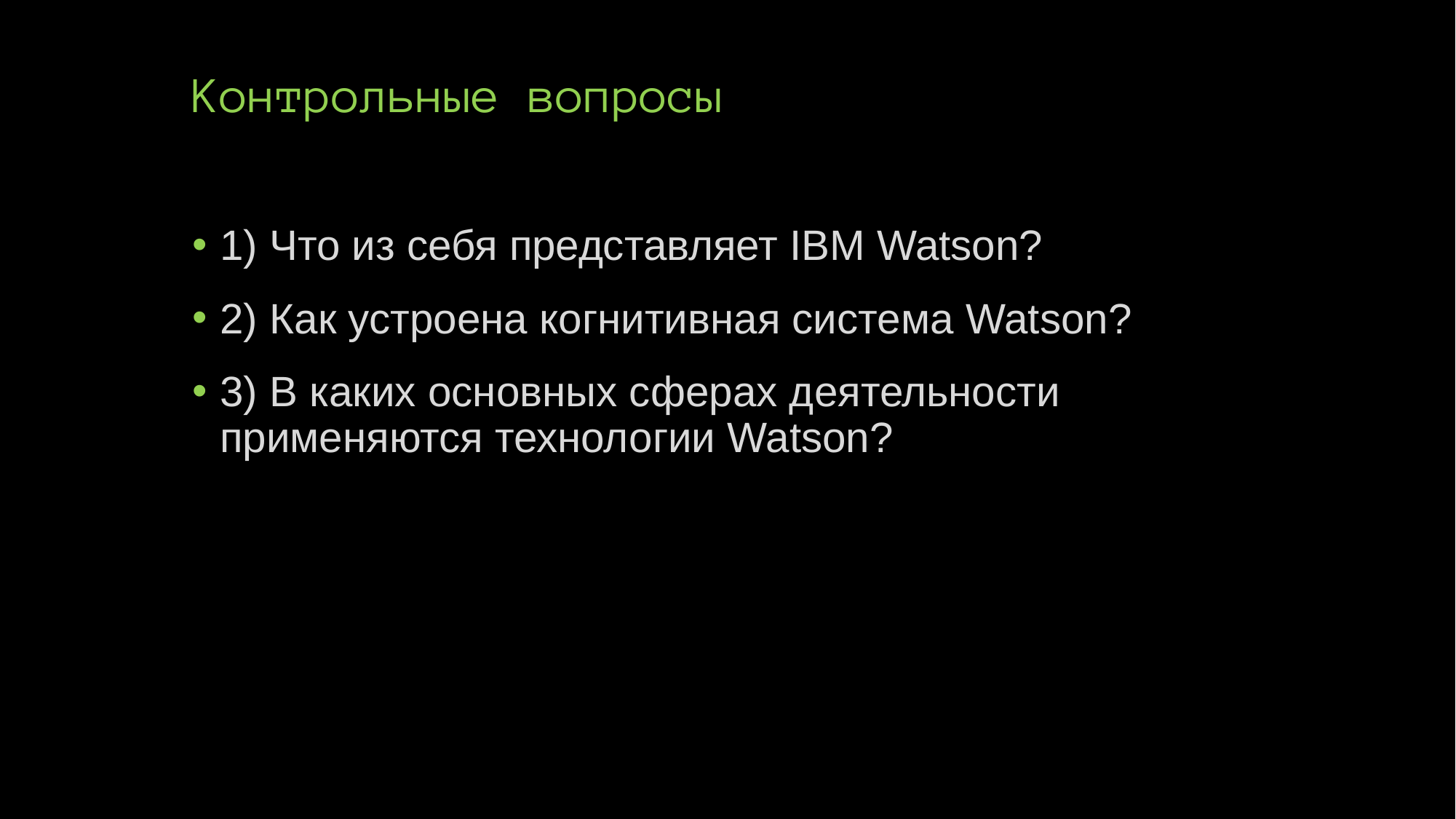

# Контрольные вопросы
1) Что из себя представляет IBM Watson?
2) Как устроена когнитивная система Watson?
3) В каких основных сферах деятельности применяются технологии Watson?